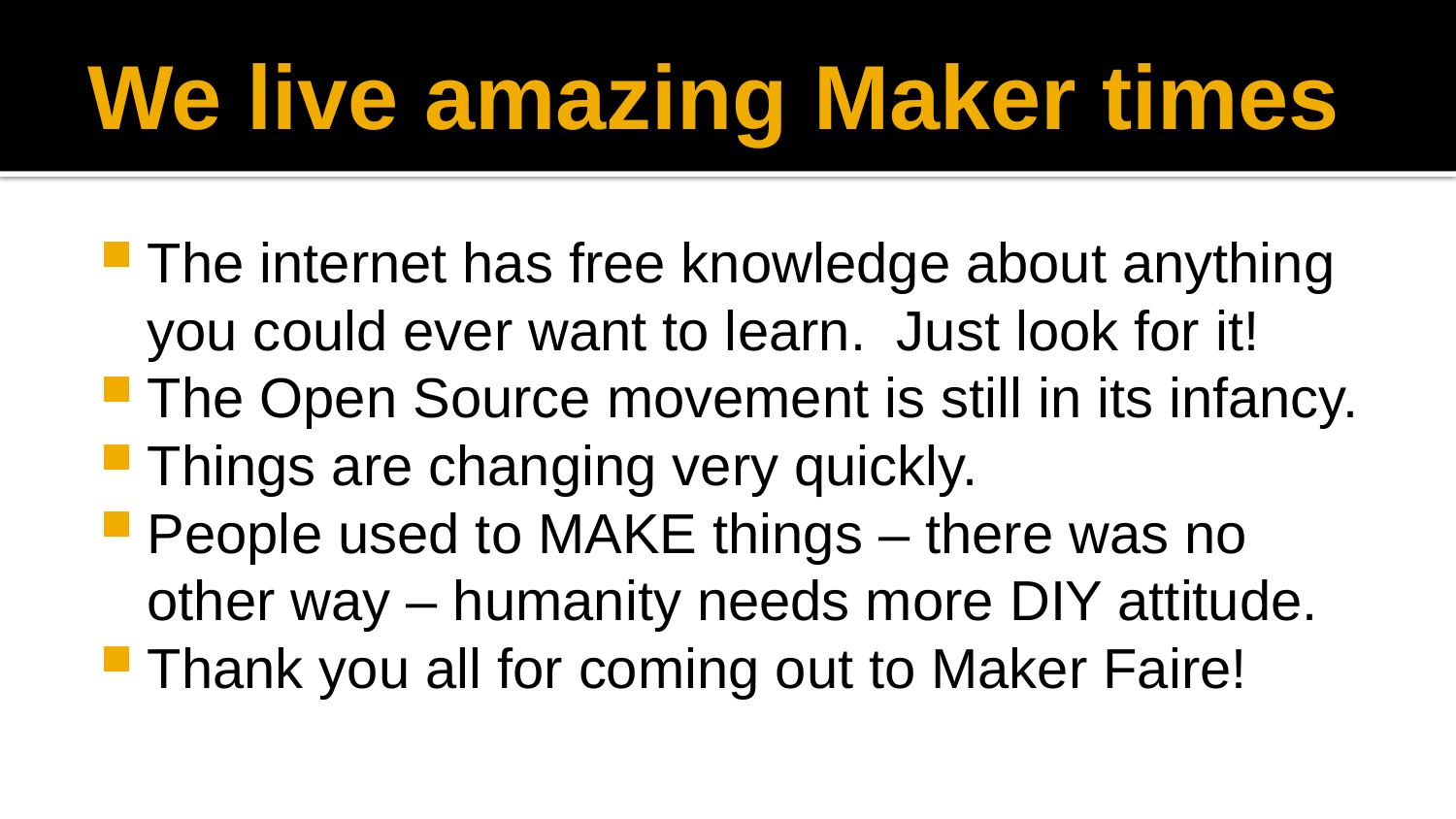

# We live amazing Maker times
The internet has free knowledge about anything you could ever want to learn.  Just look for it!
The Open Source movement is still in its infancy.
Things are changing very quickly.
People used to MAKE things – there was no other way – humanity needs more DIY attitude.
Thank you all for coming out to Maker Faire!